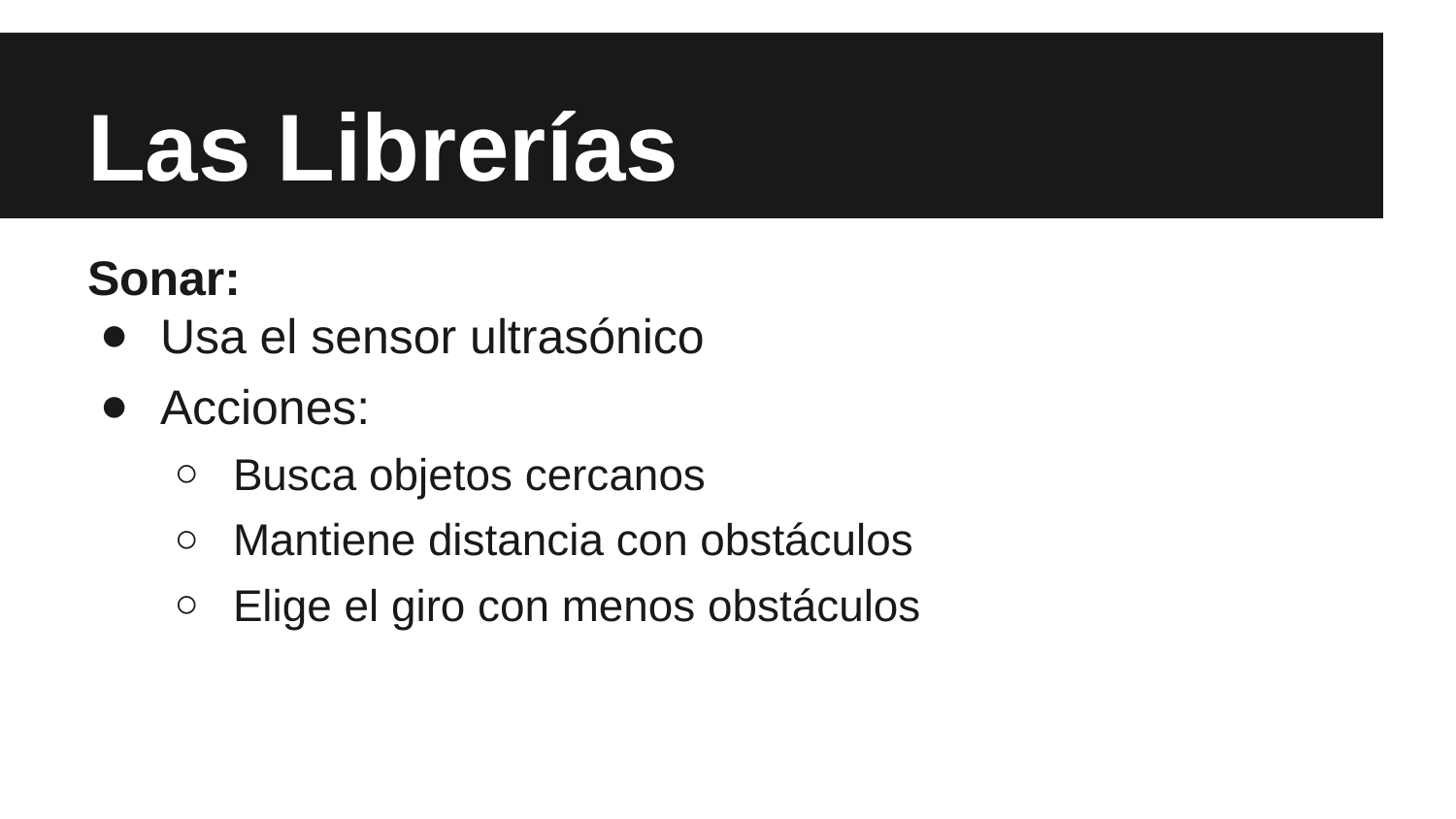

# Las Librerías
Sonar:
Usa el sensor ultrasónico
Acciones:
Busca objetos cercanos
Mantiene distancia con obstáculos
Elige el giro con menos obstáculos